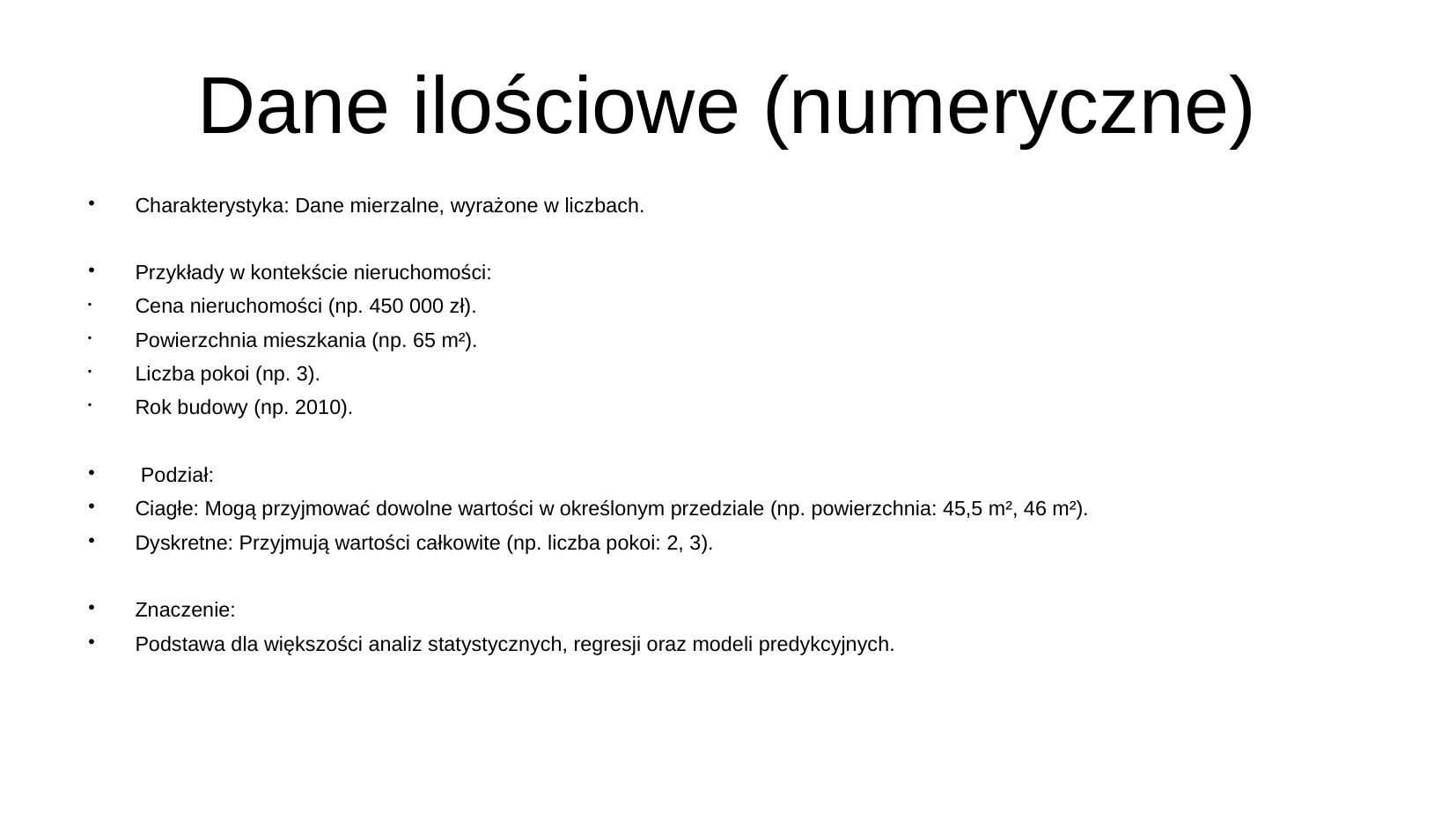

# Dane ilościowe (numeryczne)
Charakterystyka: Dane mierzalne, wyrażone w liczbach.

Przykłady w kontekście nieruchomości:
Cena nieruchomości (np. 450 000 zł).
Powierzchnia mieszkania (np. 65 m²).
Liczba pokoi (np. 3).
Rok budowy (np. 2010).

 Podział:
Ciagłe: Mogą przyjmować dowolne wartości w określonym przedziale (np. powierzchnia: 45,5 m², 46 m²).
Dyskretne: Przyjmują wartości całkowite (np. liczba pokoi: 2, 3).

Znaczenie:
Podstawa dla większości analiz statystycznych, regresji oraz modeli predykcyjnych.